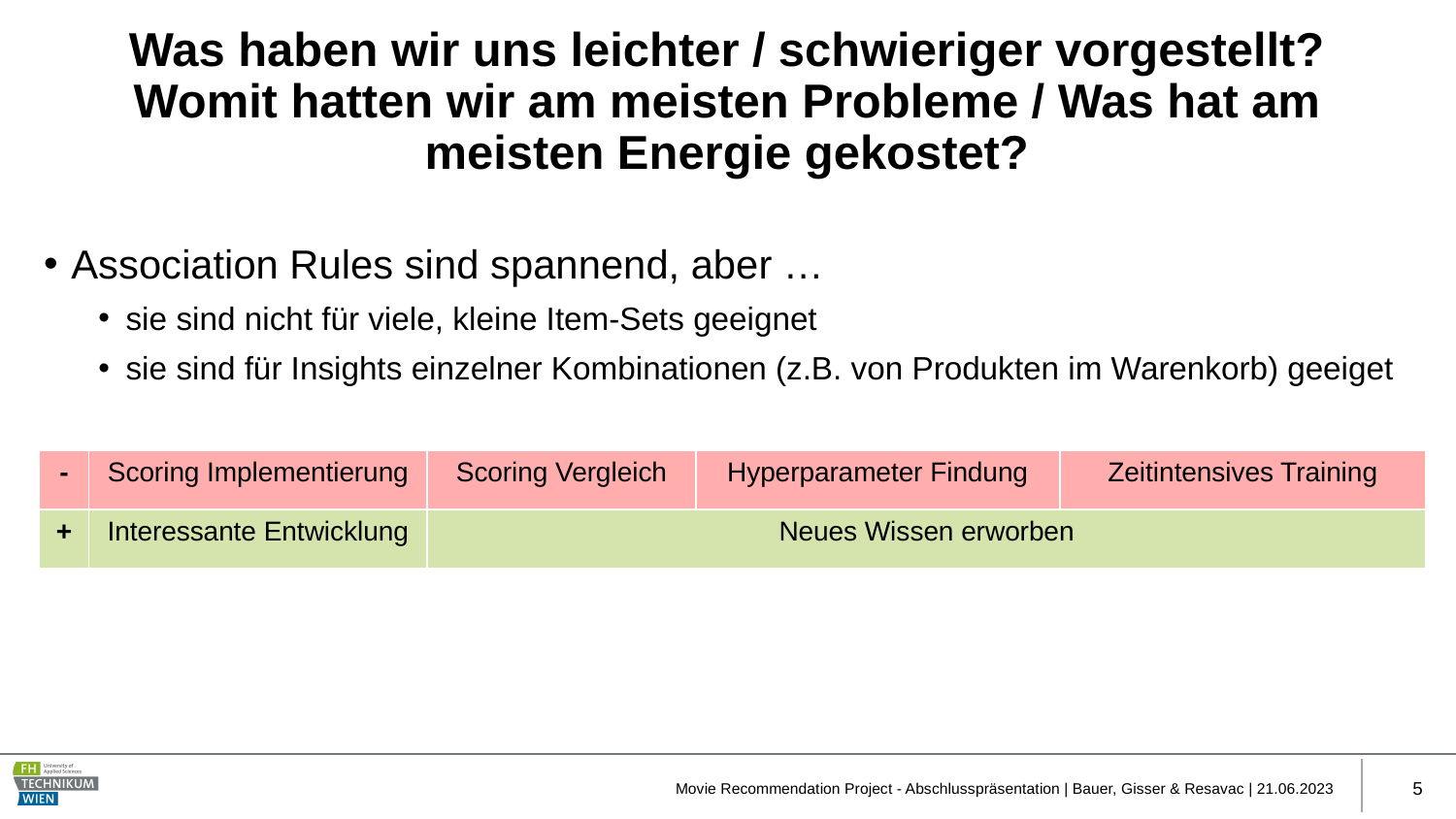

# Was haben wir uns leichter / schwieriger vorgestellt? Womit hatten wir am meisten Probleme / Was hat am meisten Energie gekostet?
Association Rules sind spannend, aber …
sie sind nicht für viele, kleine Item-Sets geeignet
sie sind für Insights einzelner Kombinationen (z.B. von Produkten im Warenkorb) geeiget

| - | Scoring Implementierung | Scoring Vergleich | Hyperparameter Findung | Zeitintensives Training |
| --- | --- | --- | --- | --- |
| + | Interessante Entwicklung | Neues Wissen erworben |  |  |

Movie Recommendation Project - Abschlusspräsentation | Bauer, Gisser & Resavac | 21.06.2023
5